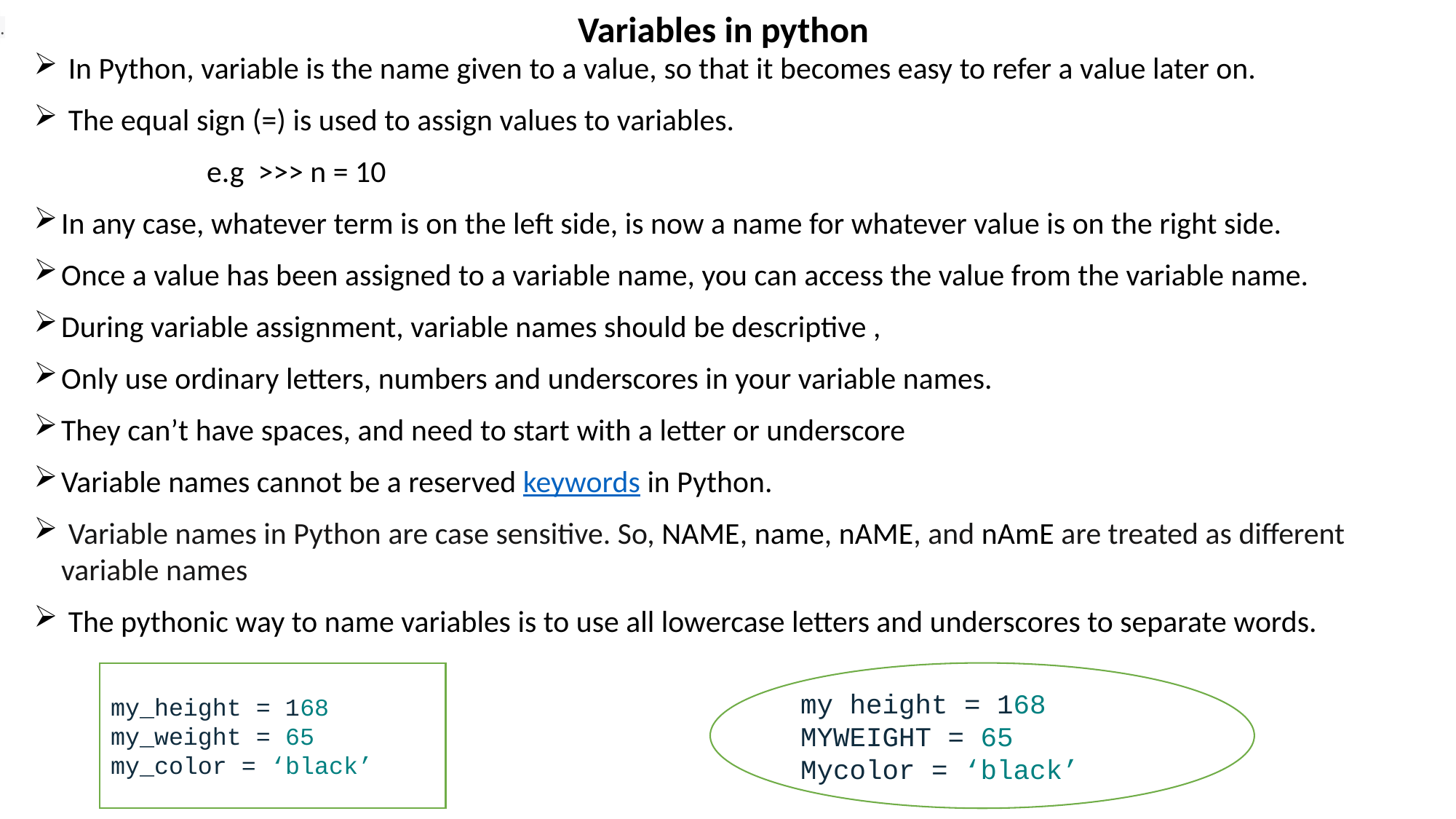

# Variables in python
.
 In Python, variable is the name given to a value, so that it becomes easy to refer a value later on.
 The equal sign (=) is used to assign values to variables.
                         e.g  >>> n = 10
In any case, whatever term is on the left side, is now a name for whatever value is on the right side.
Once a value has been assigned to a variable name, you can access the value from the variable name.
During variable assignment, variable names should be descriptive ,
Only use ordinary letters, numbers and underscores in your variable names.
They can’t have spaces, and need to start with a letter or underscore
Variable names cannot be a reserved keywords in Python.
 Variable names in Python are case sensitive. So, NAME, name, nAME, and nAmE are treated as different variable names
 The pythonic way to name variables is to use all lowercase letters and underscores to separate words.

my_height = 168
my_weight = 65
my_color = ‘black’

my height = 168
MYWEIGHT = 65
Mycolor = ‘black’